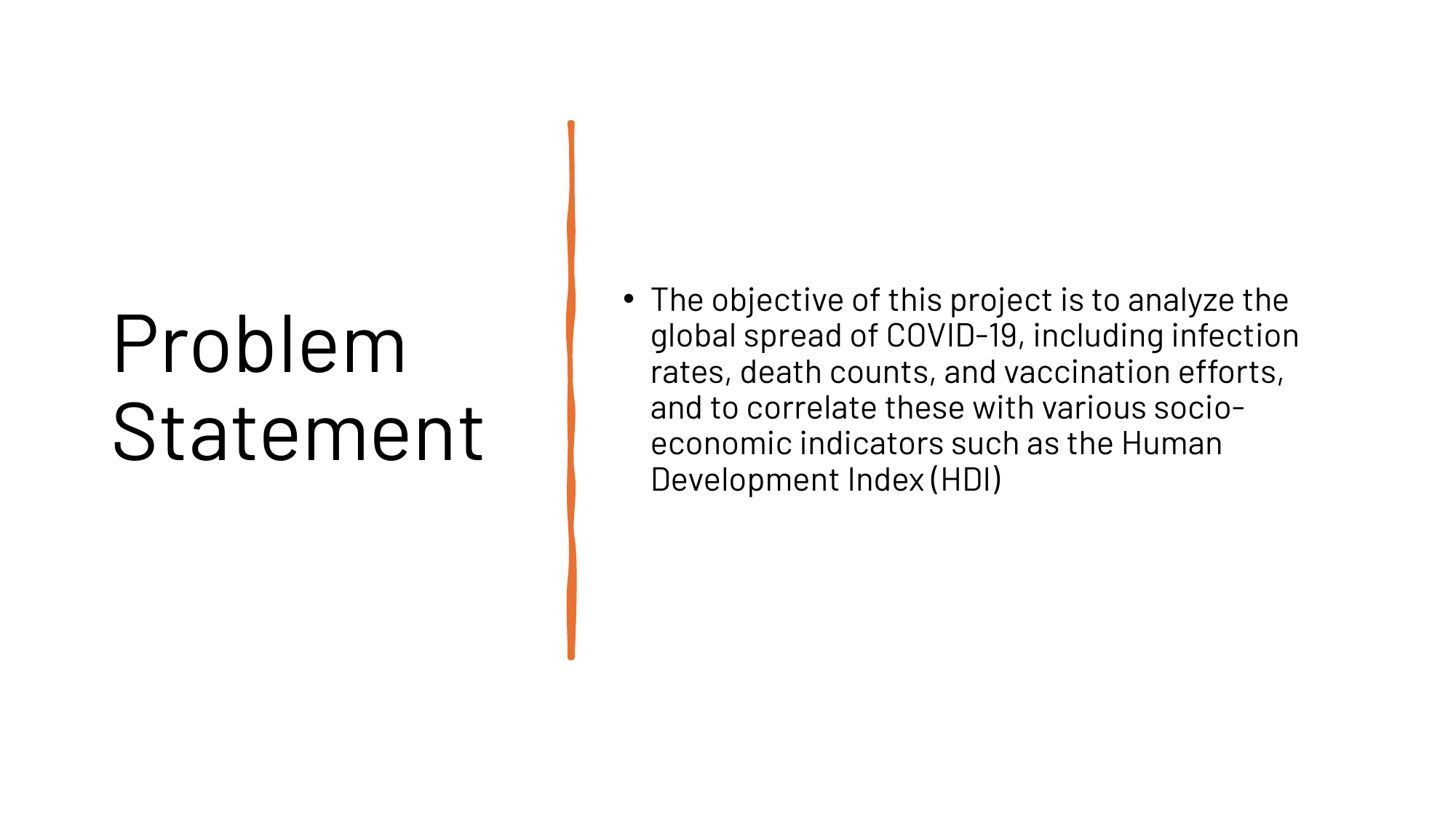

# Problem Statement
The objective of this project is to analyze the global spread of COVID-19, including infection rates, death counts, and vaccination efforts, and to correlate these with various socio-economic indicators such as the Human Development Index (HDI)